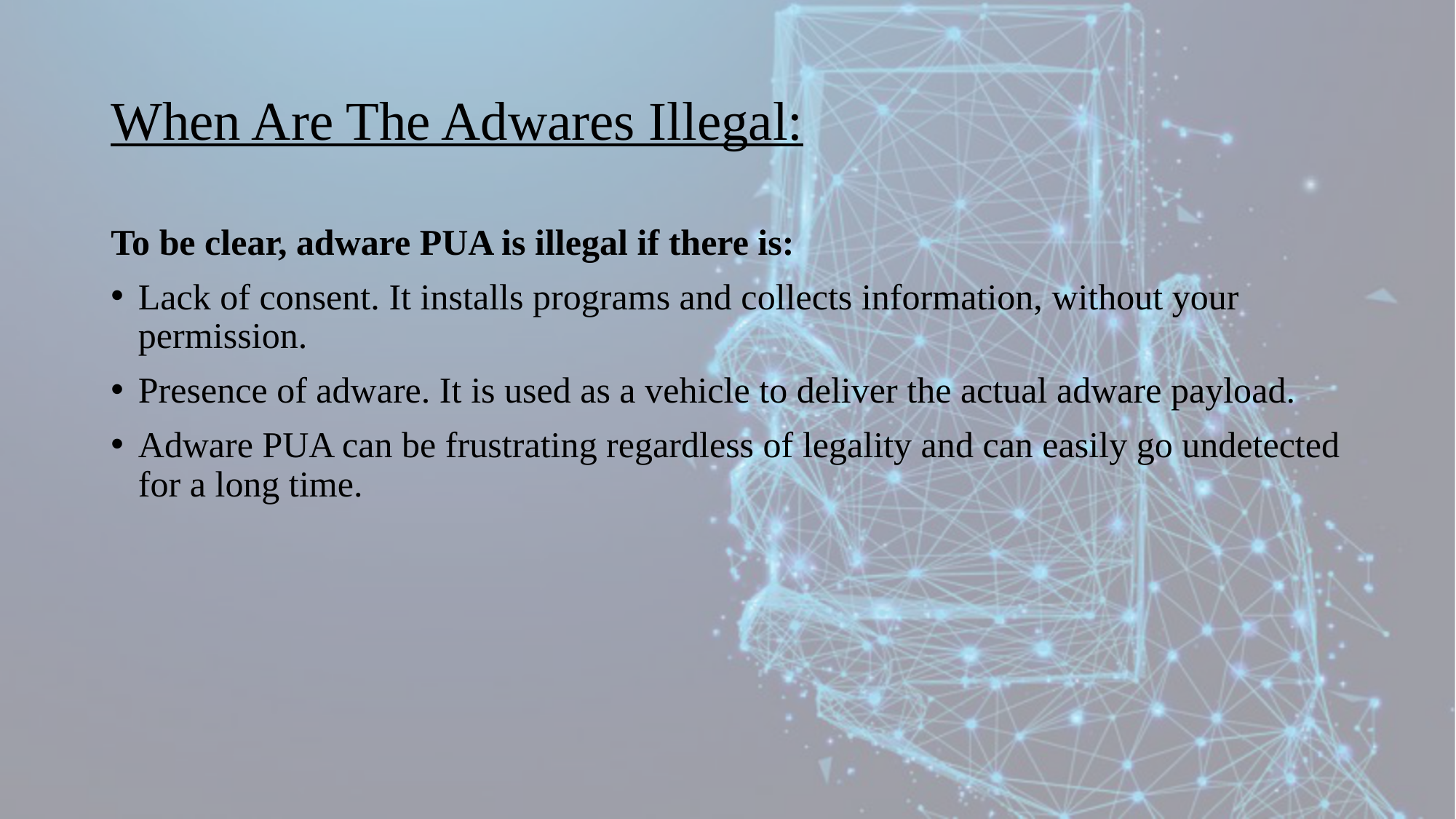

# When Are The Adwares Illegal:
To be clear, adware PUA is illegal if there is:
Lack of consent. It installs programs and collects information, without your permission.
Presence of adware. It is used as a vehicle to deliver the actual adware payload.
Adware PUA can be frustrating regardless of legality and can easily go undetected for a long time.